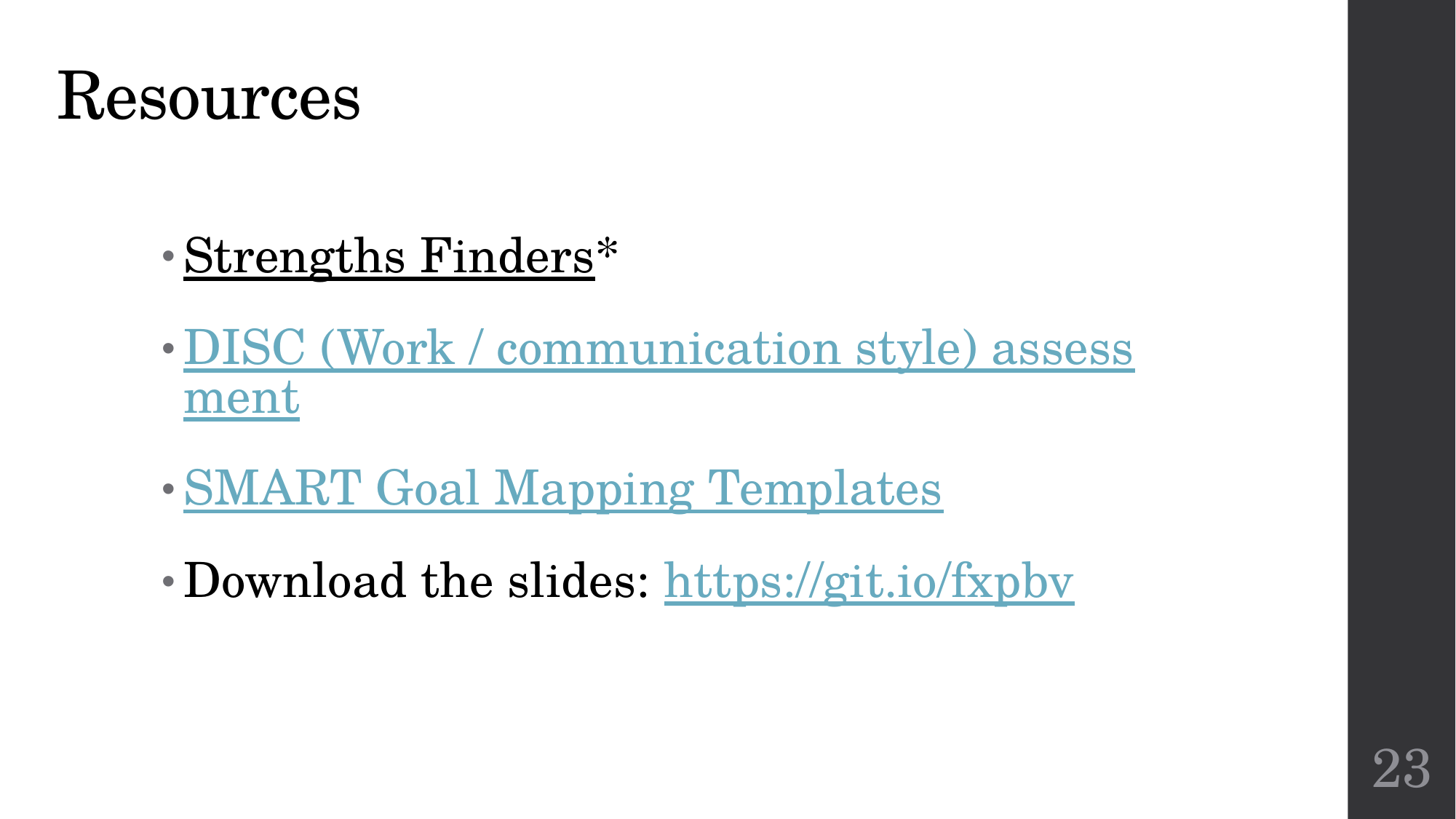

Resources

Strengths Finders*
DISC (Work / communication style) assessment
SMART Goal Mapping Templates
Download the slides: https://git.io/fxpbv

23